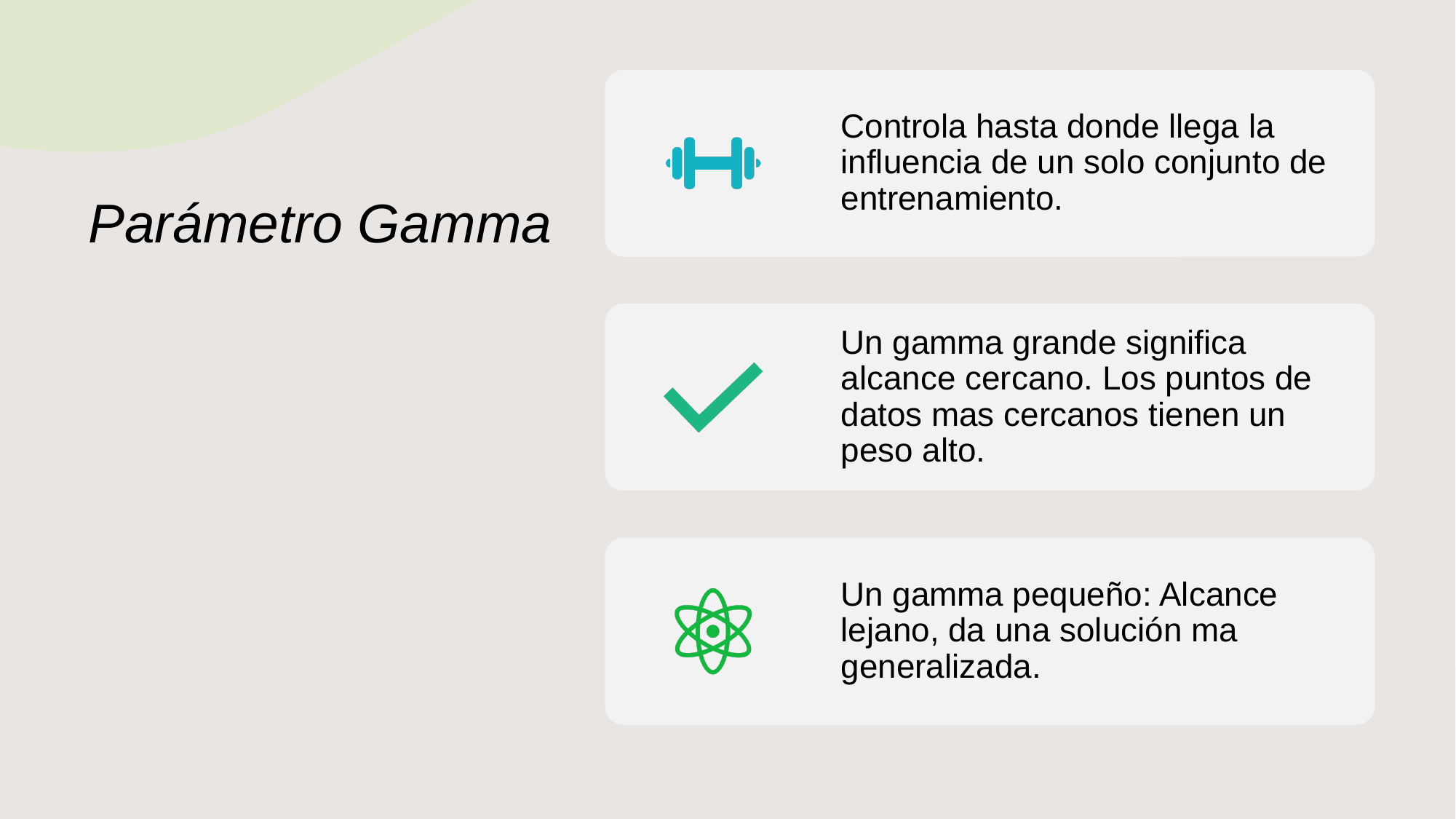

Controla hasta donde llega la influencia de un solo conjunto de entrenamiento.
Un gamma grande significa alcance cercano. Los puntos de datos mas cercanos tienen un peso alto.
Un gamma pequeño: Alcance lejano, da una solución ma generalizada.
# Parámetro Gamma